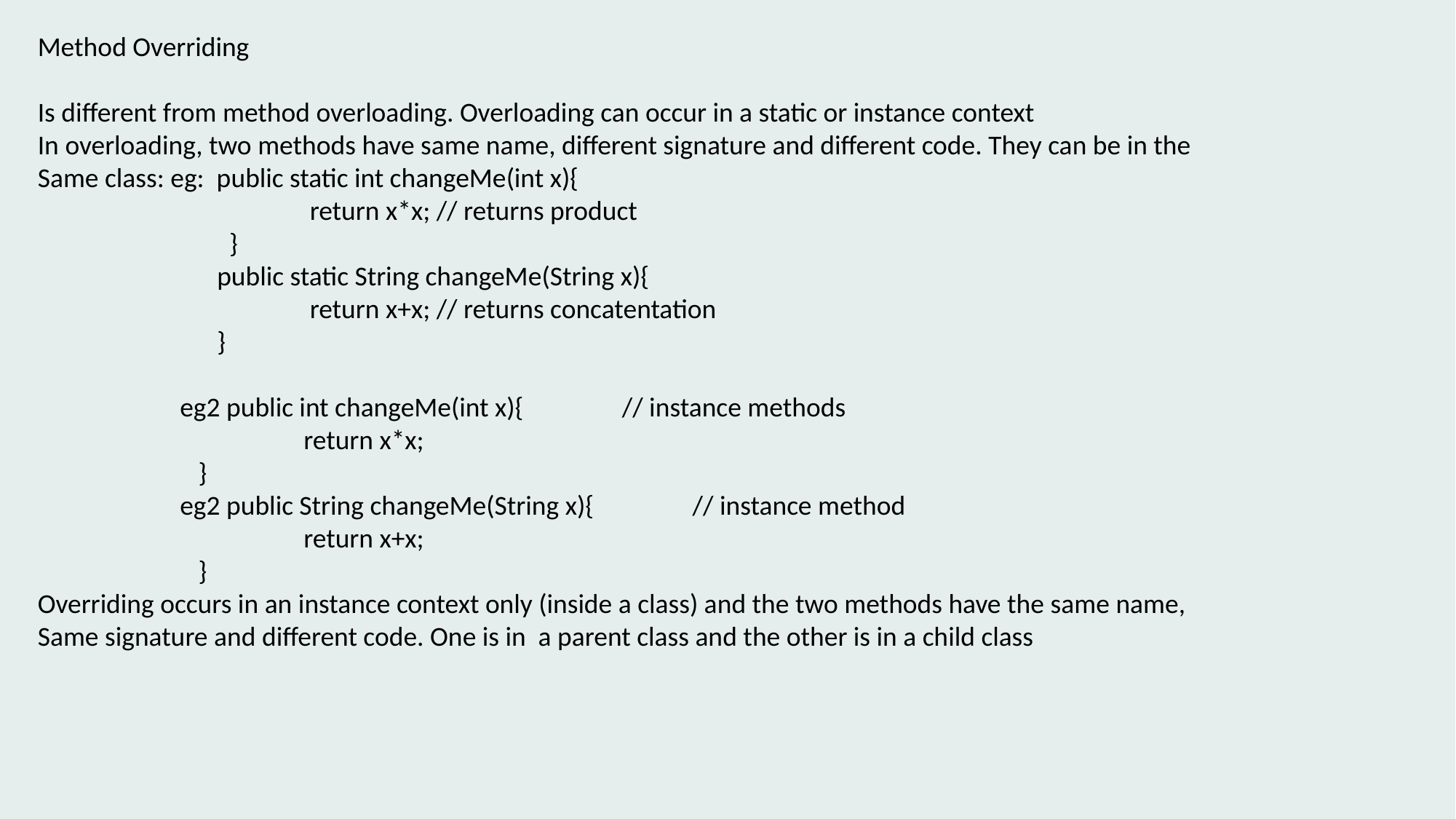

Method Overriding

Is different from method overloading. Overloading can occur in a static or instance context
In overloading, two methods have same name, different signature and different code. They can be in the
Same class: eg:  public static int changeMe(int x){
                                            return x*x; // returns product
                               }
                             public static String changeMe(String x){
                                            return x+x; // returns concatentation
                             }

                       eg2 public int changeMe(int x){                // instance methods
                                           return x*x;
                          }
                       eg2 public String changeMe(String x){                // instance method
                                           return x+x;
                          }
Overriding occurs in an instance context only (inside a class) and the two methods have the same name,
Same signature and different code. One is in  a parent class and the other is in a child class